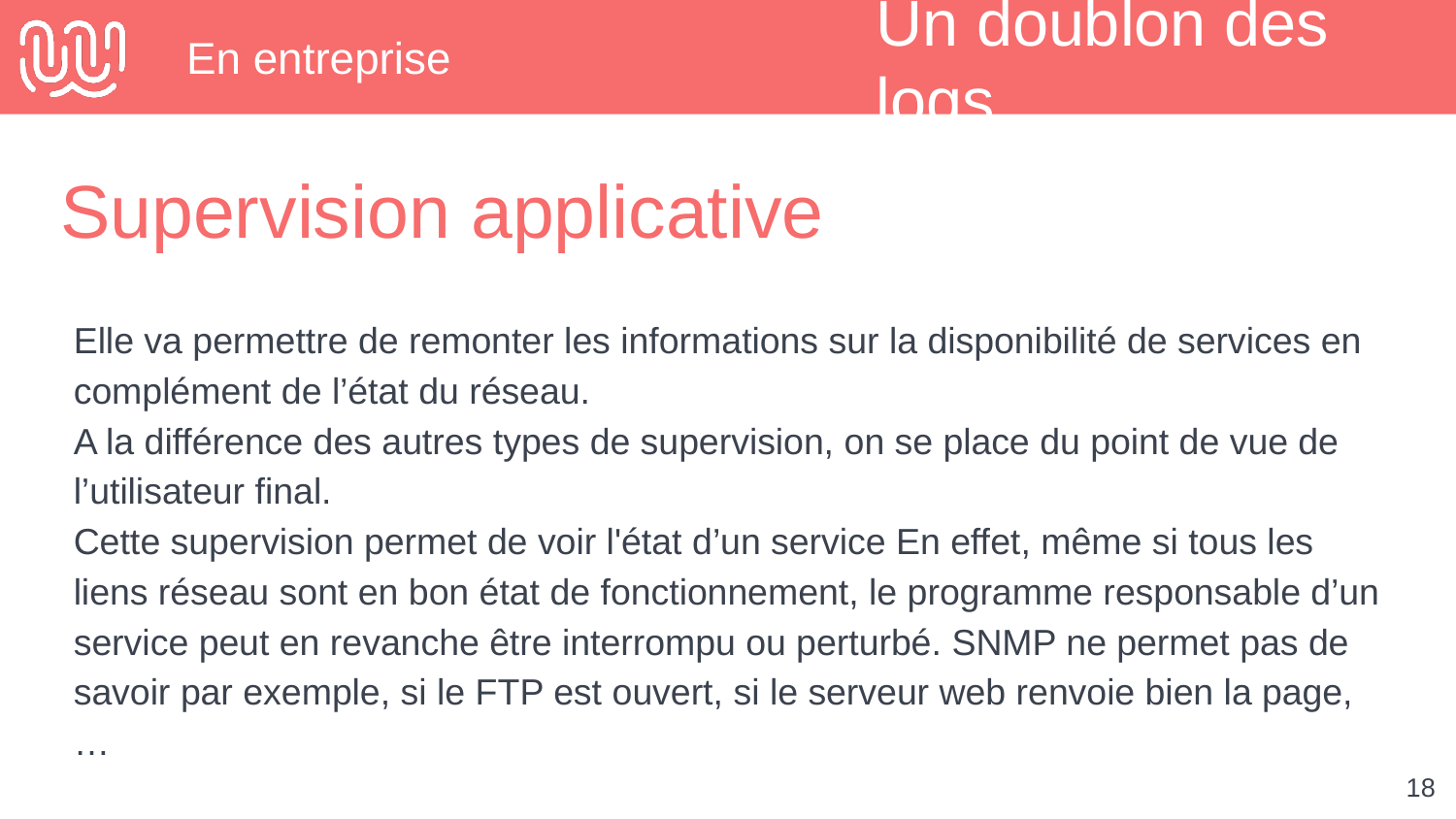

# En entreprise
Un doublon des logs
Supervision applicative
Elle va permettre de remonter les informations sur la disponibilité de services en complément de l’état du réseau.
A la différence des autres types de supervision, on se place du point de vue de l’utilisateur final.
Cette supervision permet de voir l'état d’un service En effet, même si tous les liens réseau sont en bon état de fonctionnement, le programme responsable d’un service peut en revanche être interrompu ou perturbé. SNMP ne permet pas de savoir par exemple, si le FTP est ouvert, si le serveur web renvoie bien la page, …
18